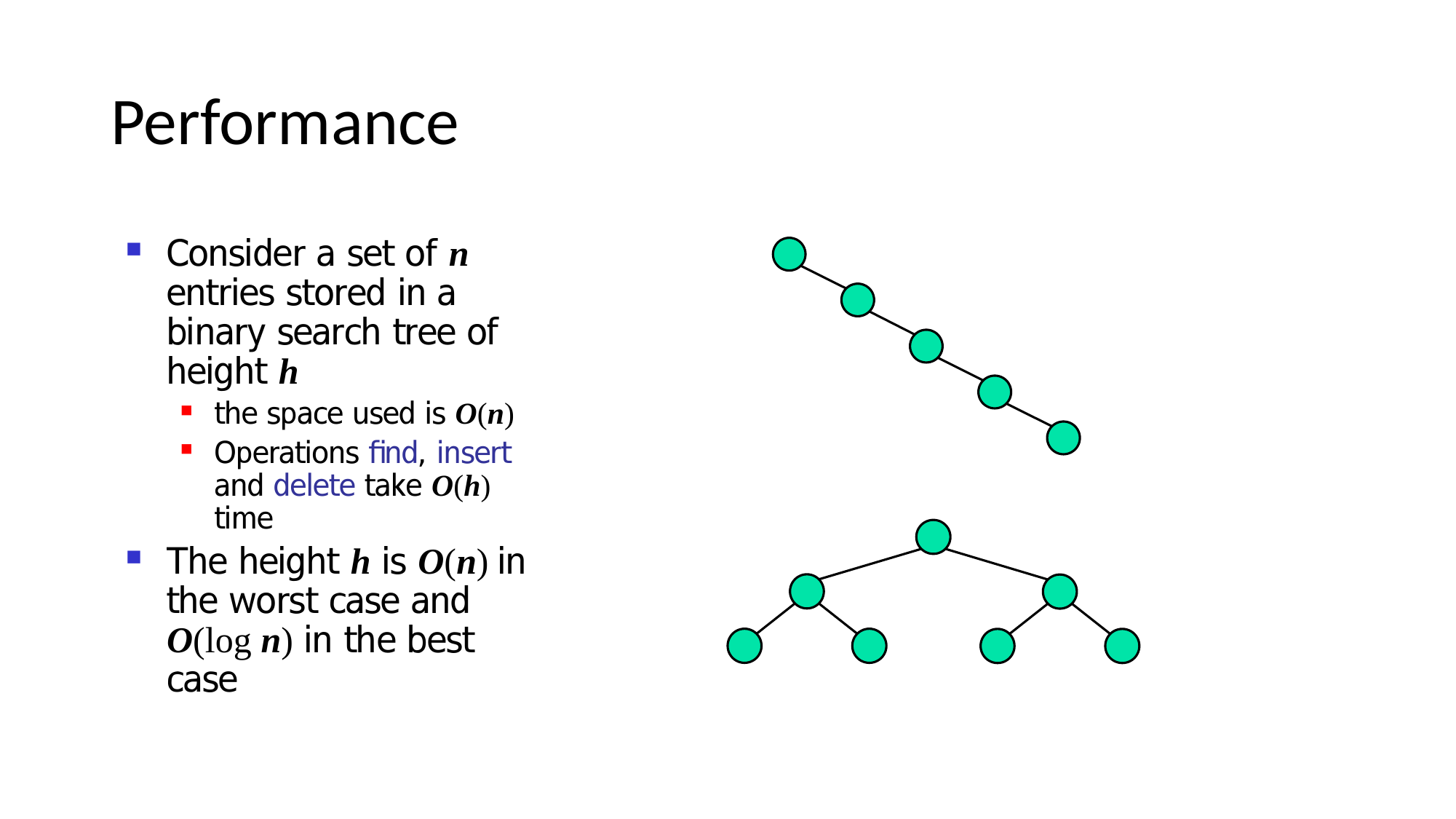

# Performance
Consider a set of n entries stored in a binary search tree of height h
the space used is O(n)
Operations find, insert and delete take O(h) time
The height h is O(n) in the worst case and O(log n) in the best case